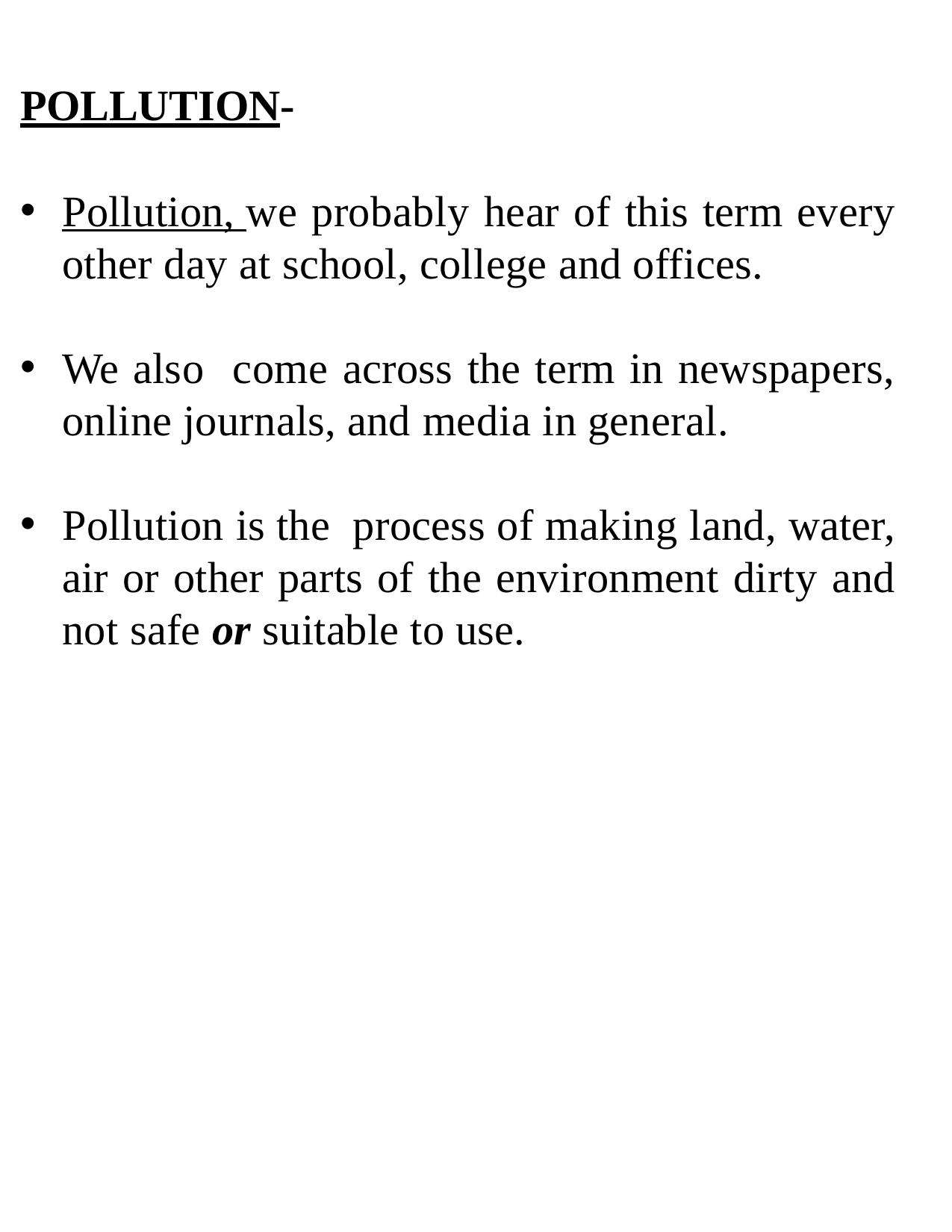

POLLUTION-

Pollution, we probably hear of this term every other day at school, college and offices.

We also  come across the term in newspapers, online journals, and media in general.

Pollution is the  process of making land, water, air or other parts of the environment dirty and not safe or suitable to use.